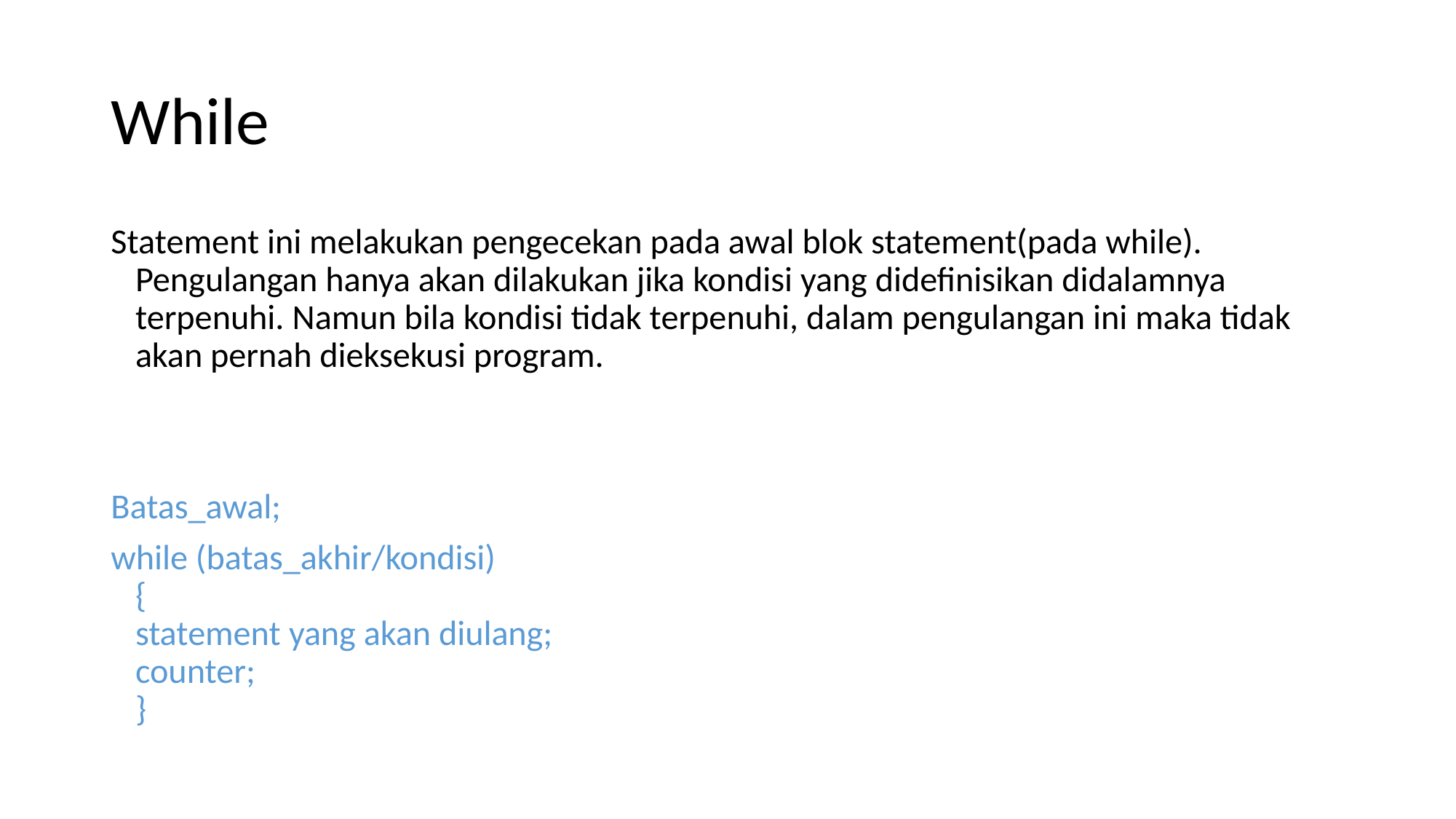

# While
Statement ini melakukan pengecekan pada awal blok statement(pada while). Pengulangan hanya akan dilakukan jika kondisi yang didefinisikan didalamnya terpenuhi. Namun bila kondisi tidak terpenuhi, dalam pengulangan ini maka tidak akan pernah dieksekusi program.

Batas_awal;
while (batas_akhir/kondisi)
{
statement yang akan diulang;
counter;
}